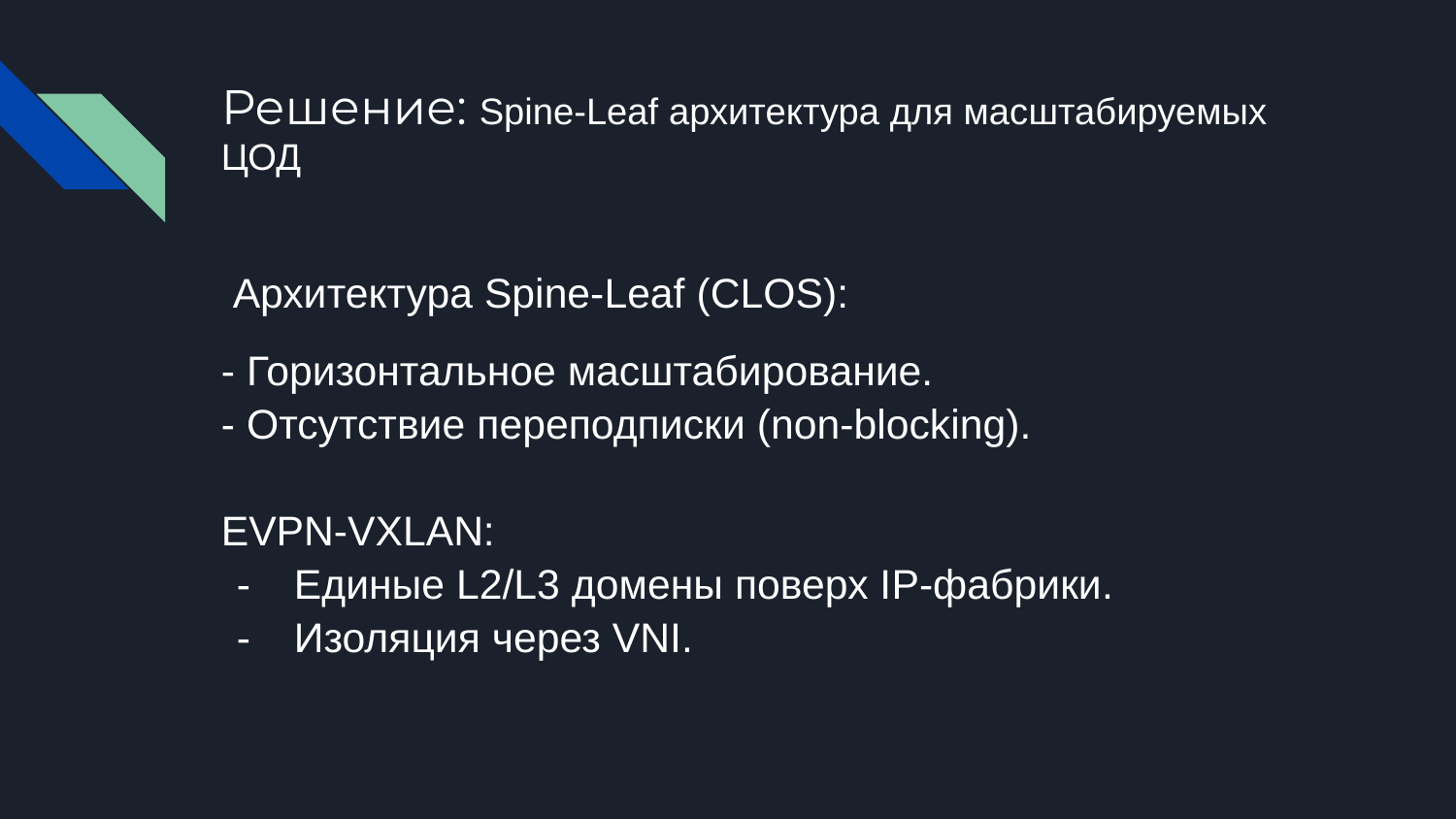

# Решение: Spine-Leaf архитектура для масштабируемых ЦОД
 Архитектура Spine-Leaf (CLOS):
- Горизонтальное масштабирование.
- Отсутствие переподписки (non-blocking).

EVPN-VXLAN:
Единые L2/L3 домены поверх IP-фабрики.
Изоляция через VNI.